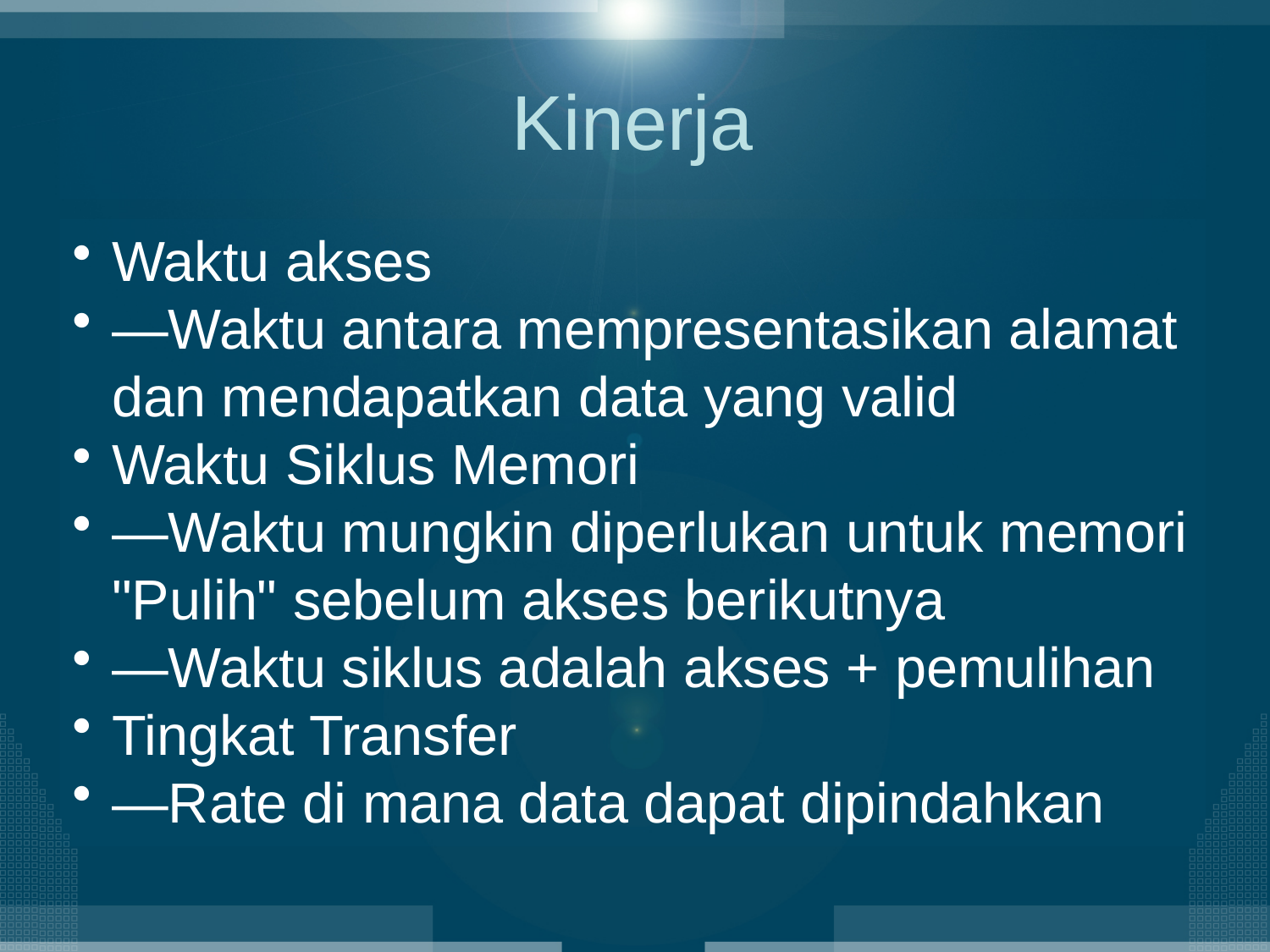

# Kinerja
Waktu akses
—Waktu antara mempresentasikan alamat dan mendapatkan data yang valid
Waktu Siklus Memori
—Waktu mungkin diperlukan untuk memori "Pulih" sebelum akses berikutnya
—Waktu siklus adalah akses + pemulihan
Tingkat Transfer
—Rate di mana data dapat dipindahkan